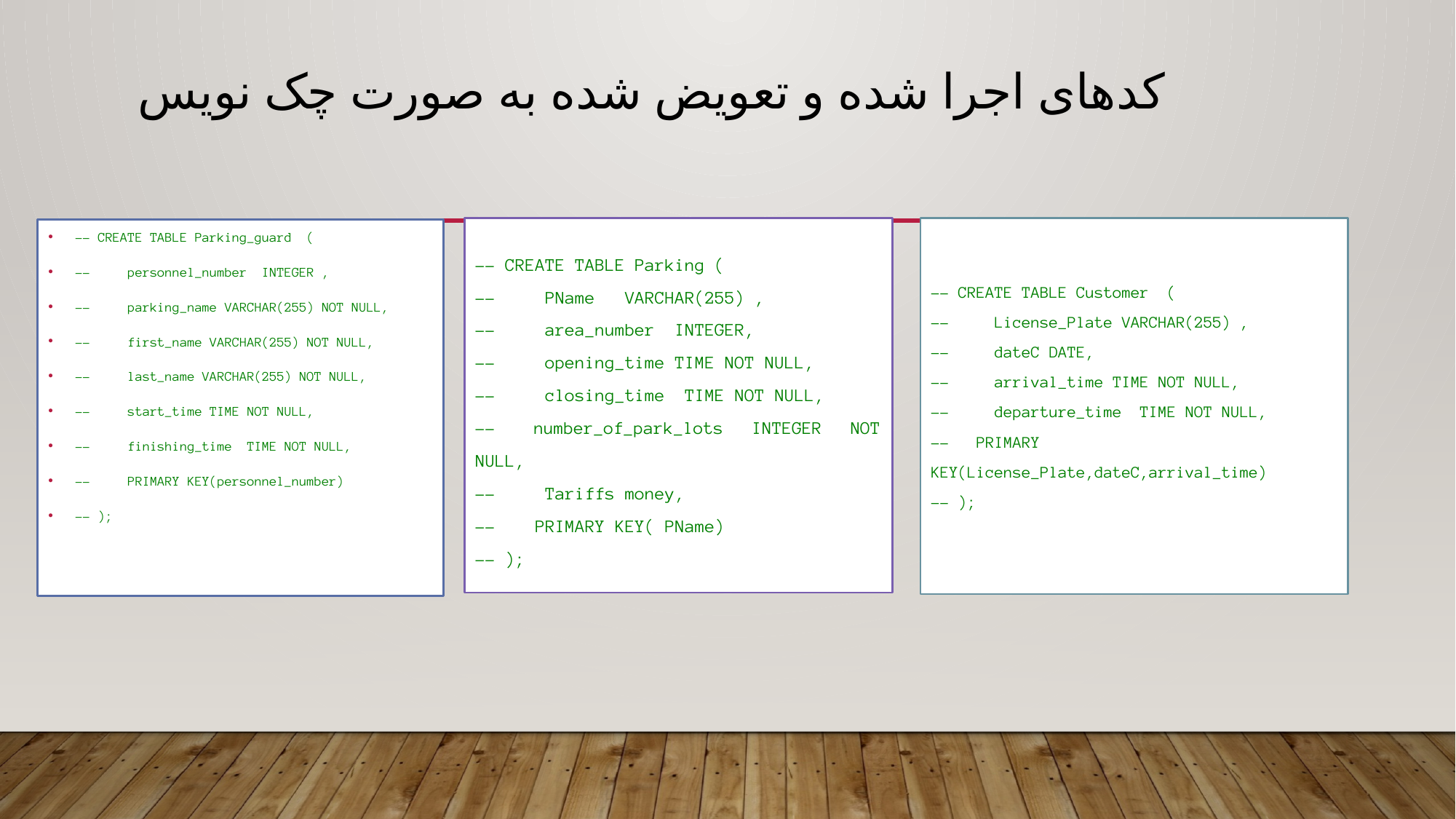

# کدهای اجرا شده و تعویض شده به صورت چک نویس
-- CREATE TABLE Parking (
--     PName   VARCHAR(255) ,
--     area_number  INTEGER,
--     opening_time TIME NOT NULL,
--     closing_time  TIME NOT NULL,
--  number_of_park_lots INTEGER NOT NULL,
--     Tariffs money,
--    PRIMARY KEY( PName)
-- );
-- CREATE TABLE Customer  (
--     License_Plate VARCHAR(255) ,
--     dateC DATE,
--     arrival_time TIME NOT NULL,
--     departure_time  TIME NOT NULL,
--   PRIMARY KEY(License_Plate,dateC,arrival_time)
-- );

-- CREATE TABLE Parking_guard  (
--     personnel_number  INTEGER ,
--     parking_name VARCHAR(255) NOT NULL,
--     first_name VARCHAR(255) NOT NULL,
--     last_name VARCHAR(255) NOT NULL,
--     start_time TIME NOT NULL,
--     finishing_time  TIME NOT NULL,
--     PRIMARY KEY(personnel_number)
-- );